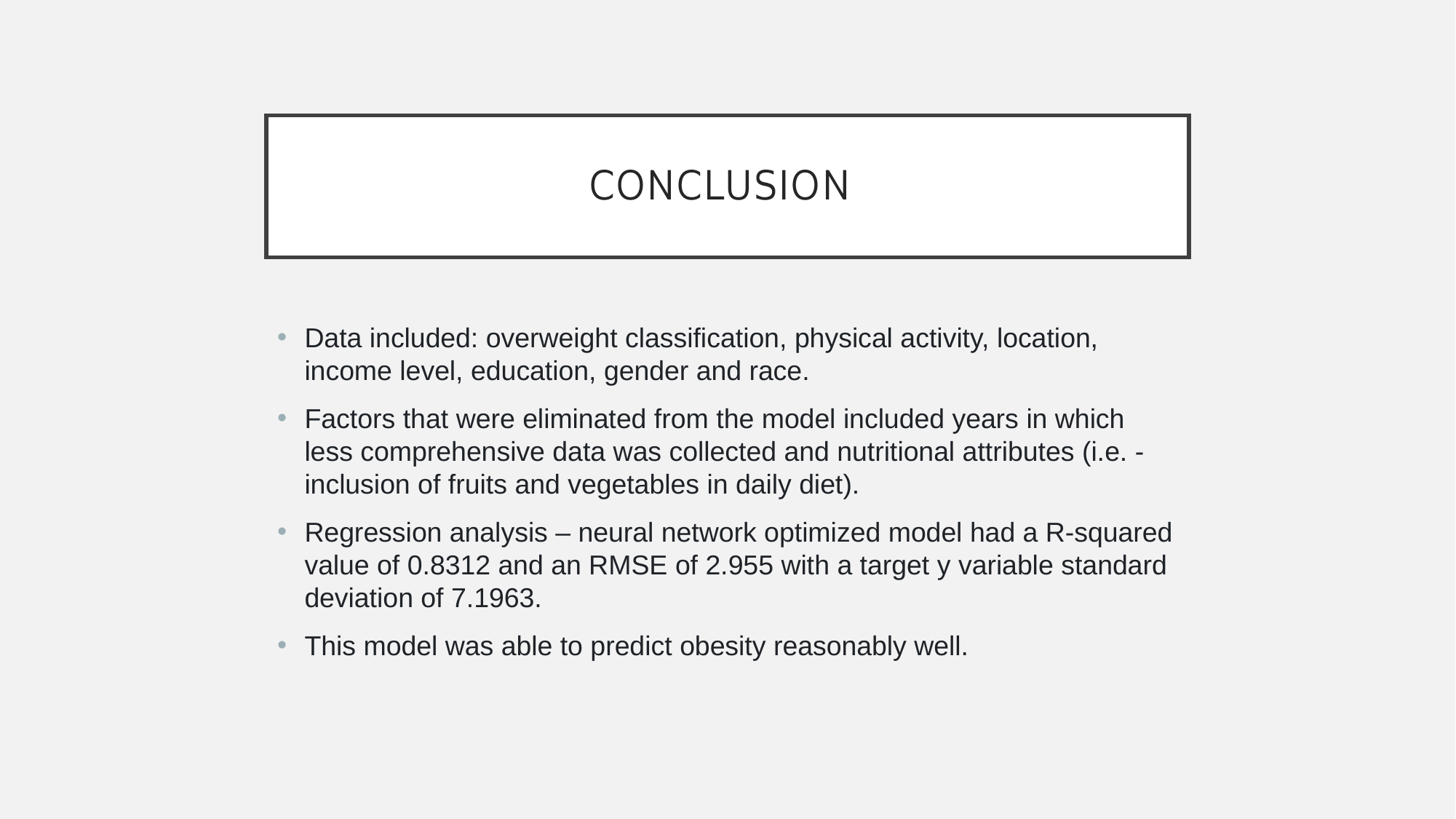

# Conclusion
Data included: overweight classification, physical activity, location, income level, education, gender and race.
Factors that were eliminated from the model included years in which less comprehensive data was collected and nutritional attributes (i.e. - inclusion of fruits and vegetables in daily diet).
Regression analysis – neural network optimized model had a R-squared value of 0.8312 and an RMSE of 2.955 with a target y variable standard deviation of 7.1963.
This model was able to predict obesity reasonably well.